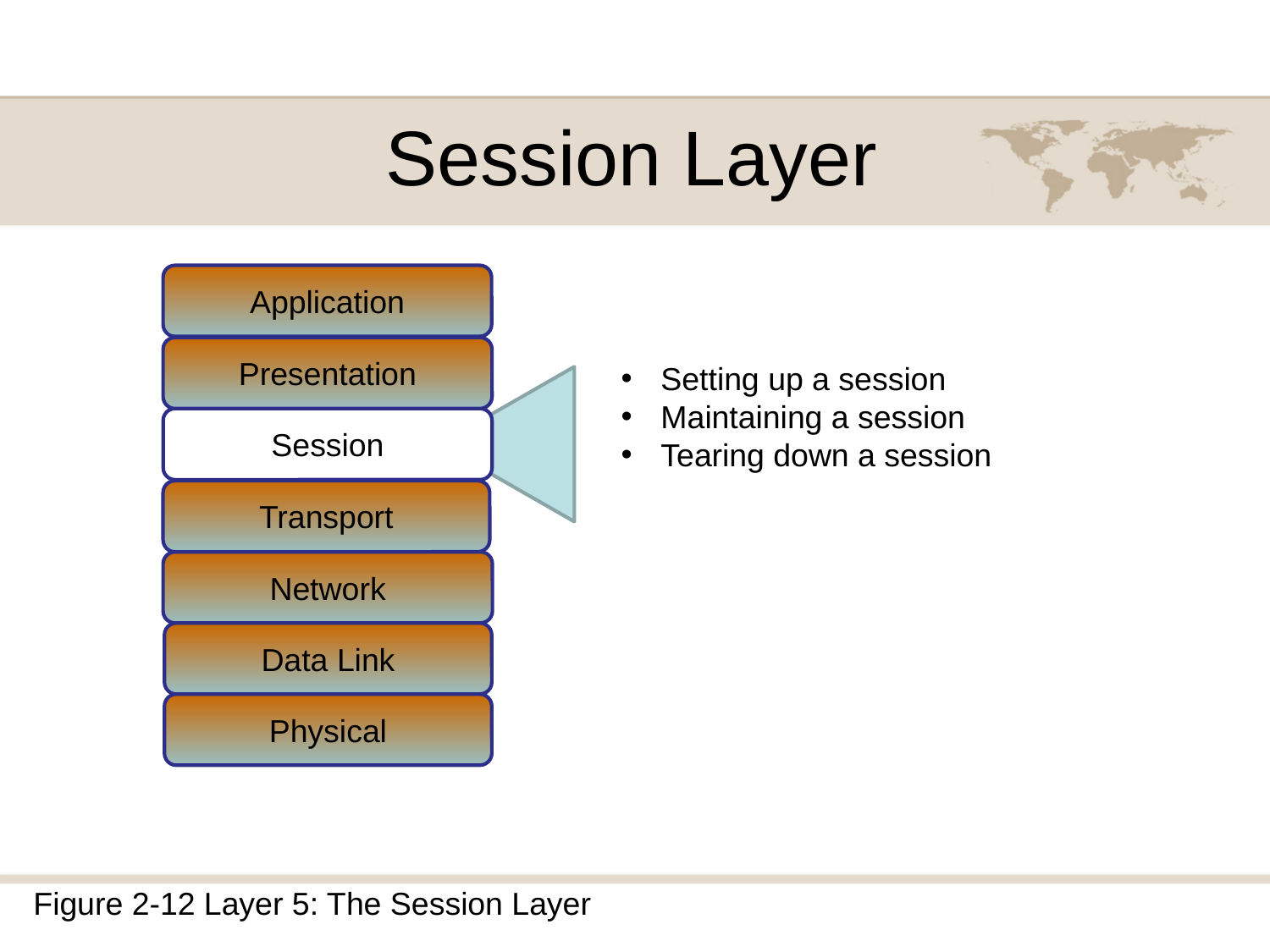

# Session Layer
Application
Presentation
Transport
Network
Data Link
Physical
Setting up a session
Maintaining a session
Tearing down a session

Session
Figure 2-12 Layer 5: The Session Layer